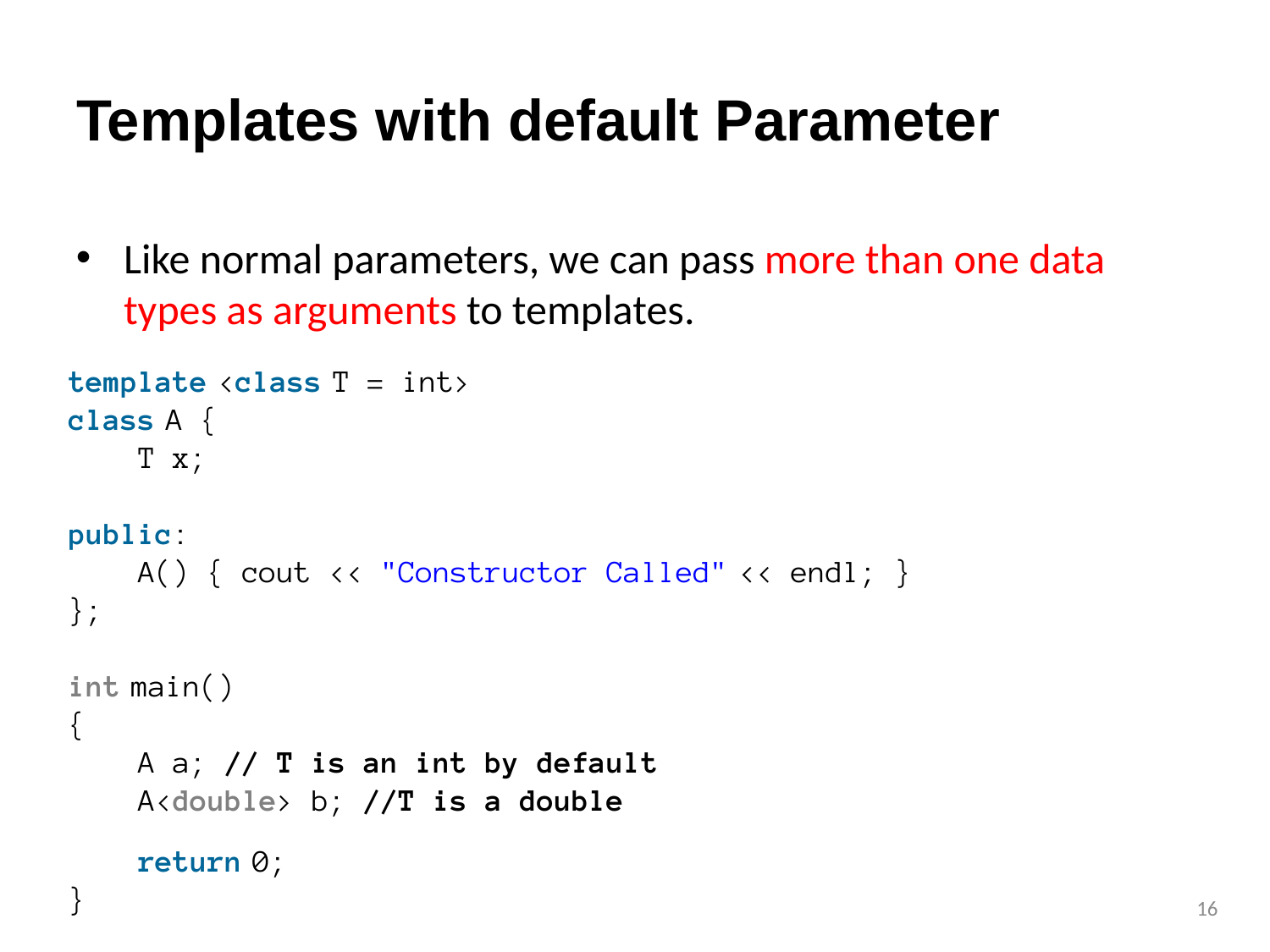

# Templates with default Parameter
Like normal parameters, we can pass more than one data types as arguments to templates.
template <class T = int>
class A {
    T x;

public:
    A() { cout << "Constructor Called" << endl; }
};

int main()
{
    A a; // T is an int by default
    A<double> b; //T is a double

    return 0;
}
16